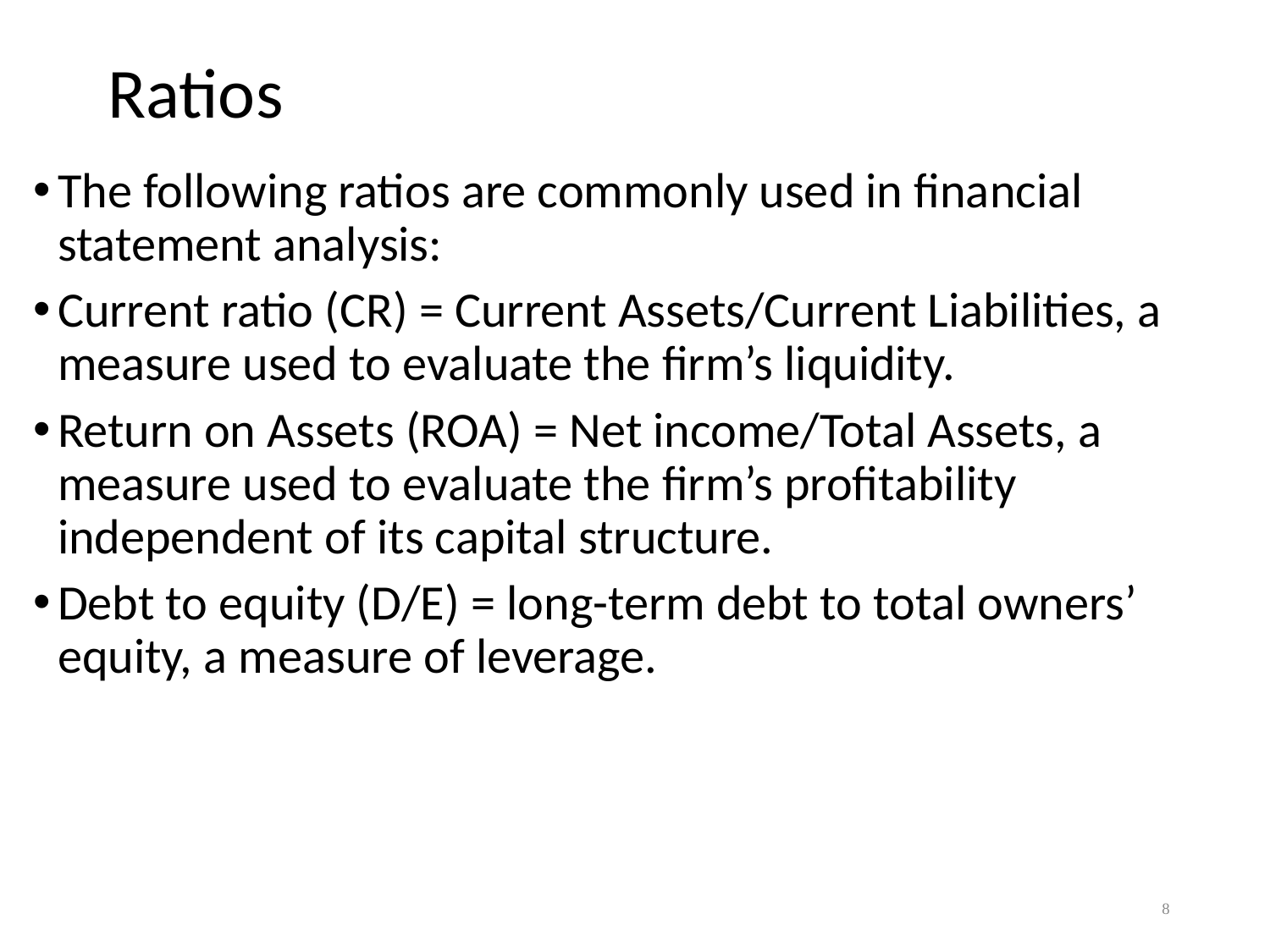

# Ratios
The following ratios are commonly used in financial statement analysis:
Current ratio (CR) = Current Assets/Current Liabilities, a measure used to evaluate the firm’s liquidity.
Return on Assets (ROA) = Net income/Total Assets, a measure used to evaluate the firm’s profitability independent of its capital structure.
Debt to equity (D/E) = long-term debt to total owners’ equity, a measure of leverage.

8